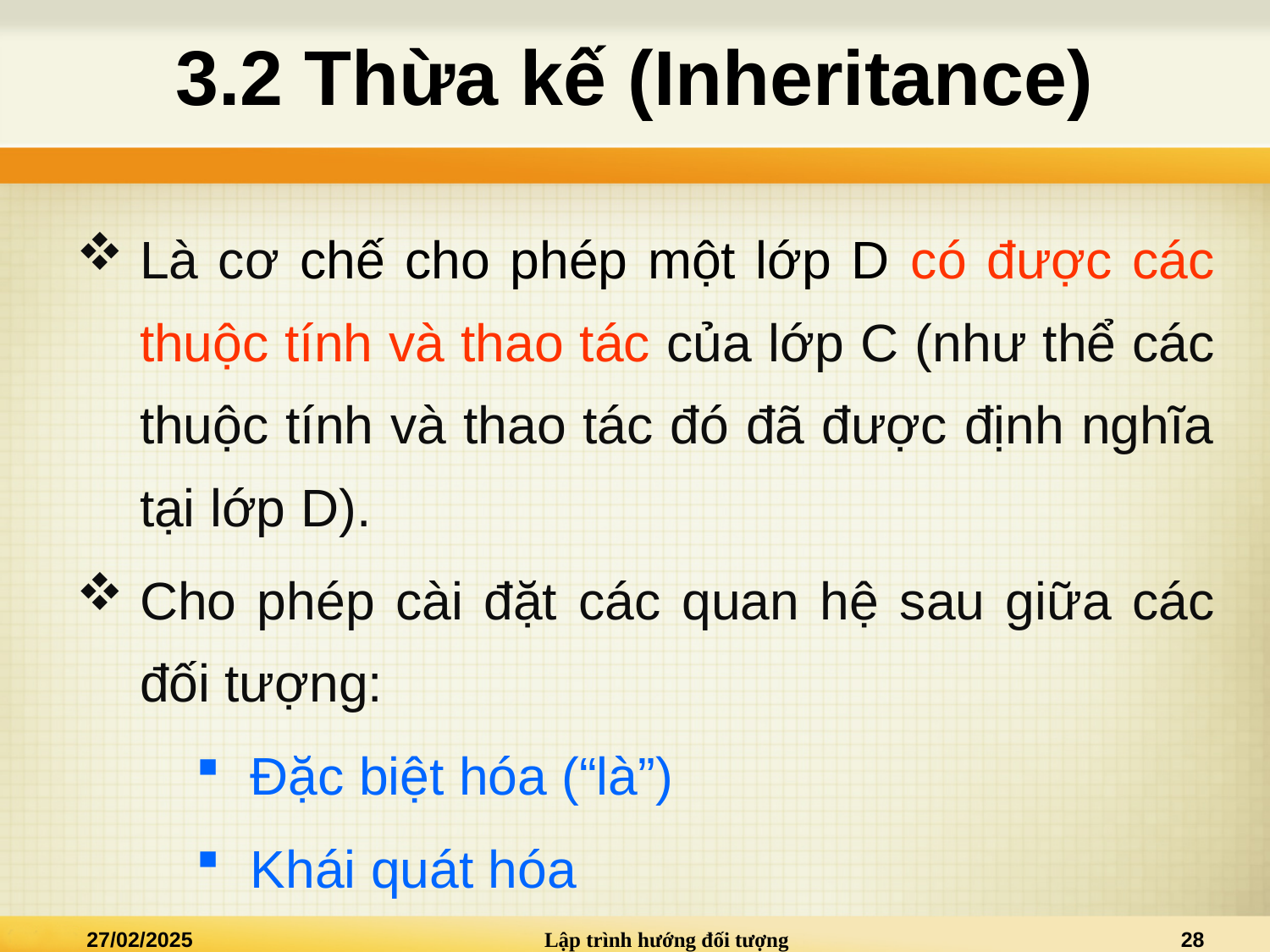

# 3.2 Thừa kế (Inheritance)
Là cơ chế cho phép một lớp D có được các thuộc tính và thao tác của lớp C (như thể các thuộc tính và thao tác đó đã được định nghĩa tại lớp D).
Cho phép cài đặt các quan hệ sau giữa các đối tượng:
Đặc biệt hóa (“là”)
Khái quát hóa
27/02/2025
Lập trình hướng đối tượng
28